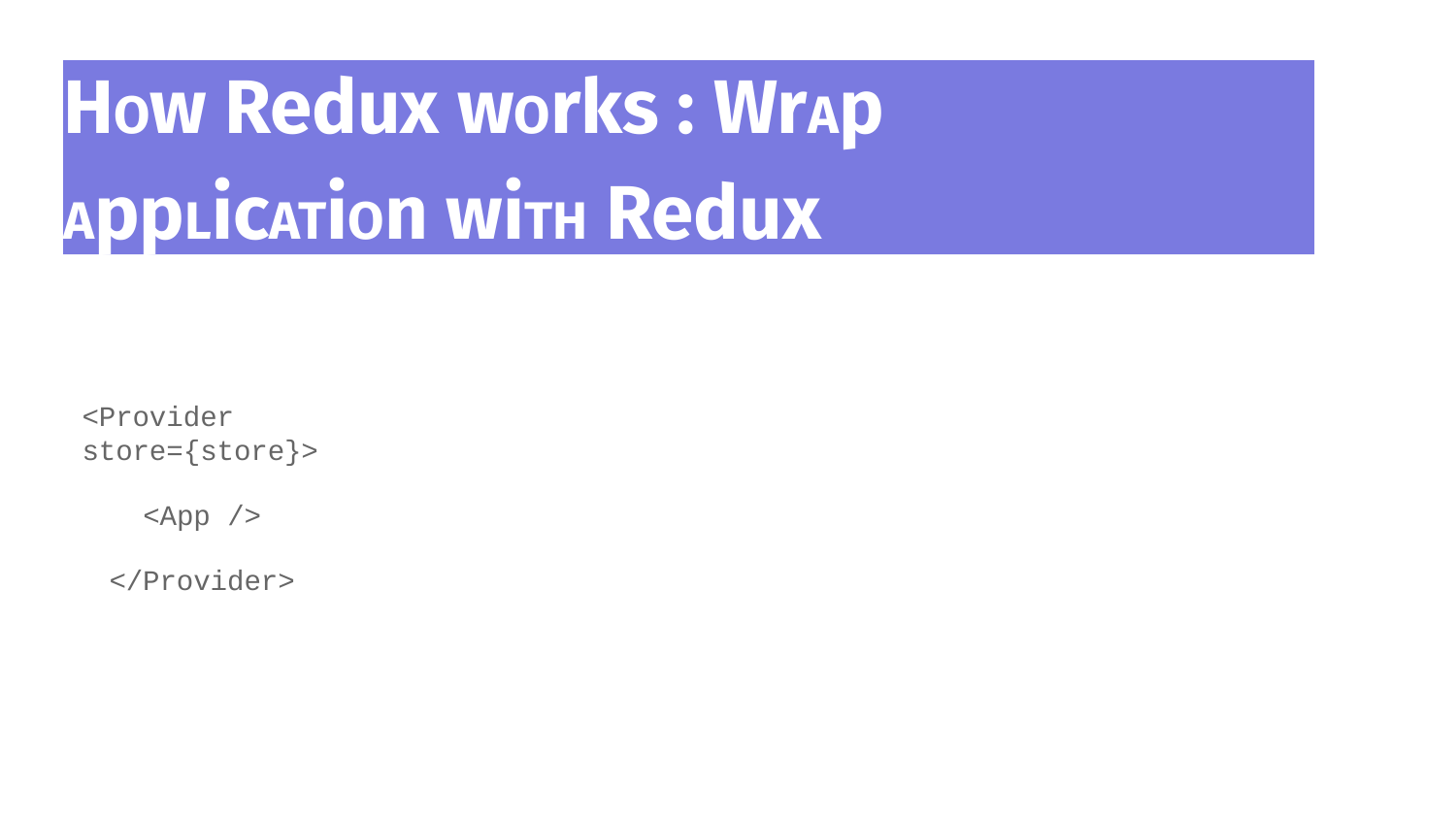

HOw Redux wOrks : WrAp
AppLicATiOn wiTH Redux
<Provider  store={store}>

<App />

</Provider>